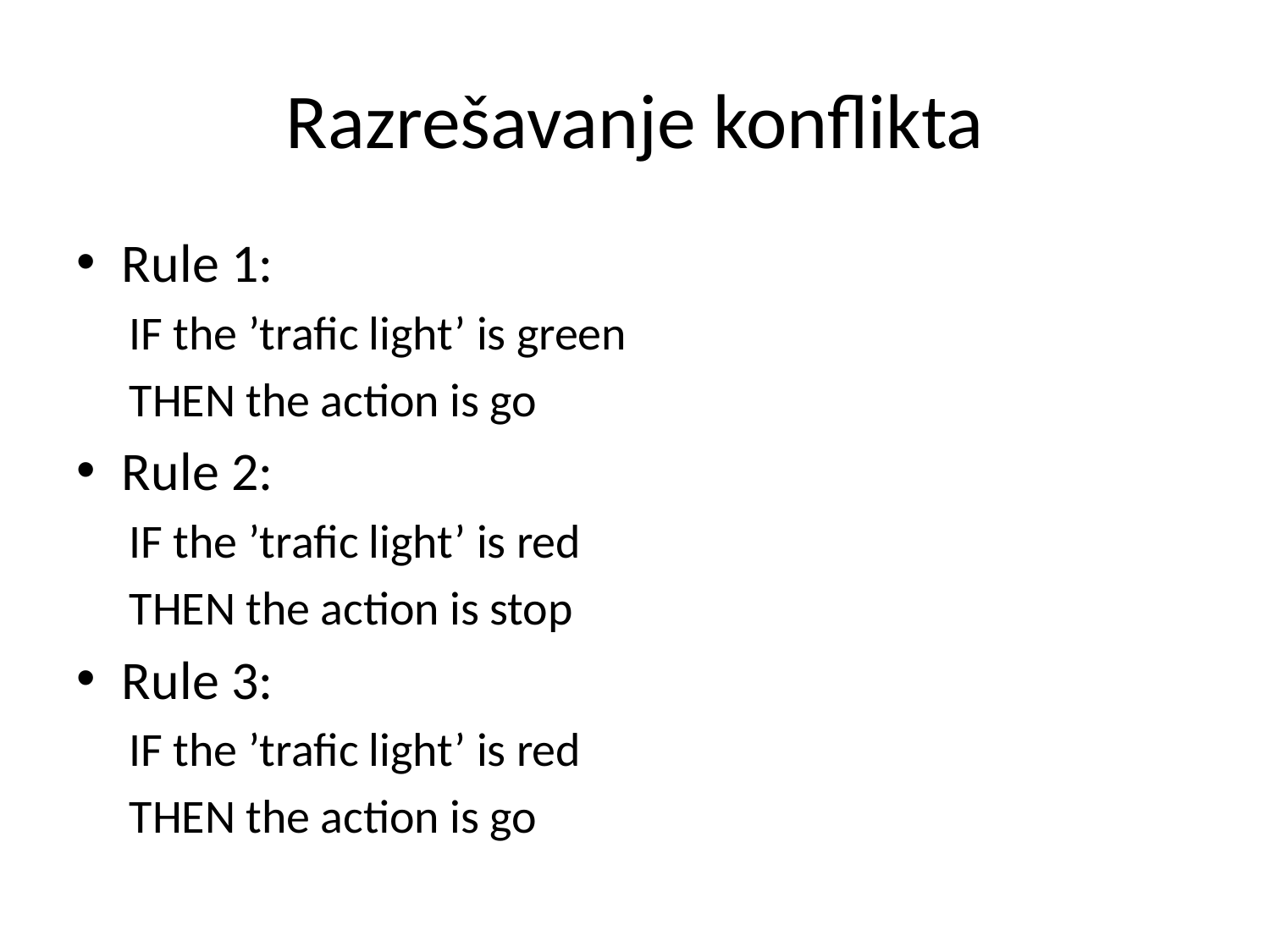

# Razrešavanje konflikta
Rule 1:
IF the ’trafic light’ is green
THEN the action is go
Rule 2:
IF the ’trafic light’ is red
THEN the action is stop
Rule 3:
IF the ’trafic light’ is red
THEN the action is go